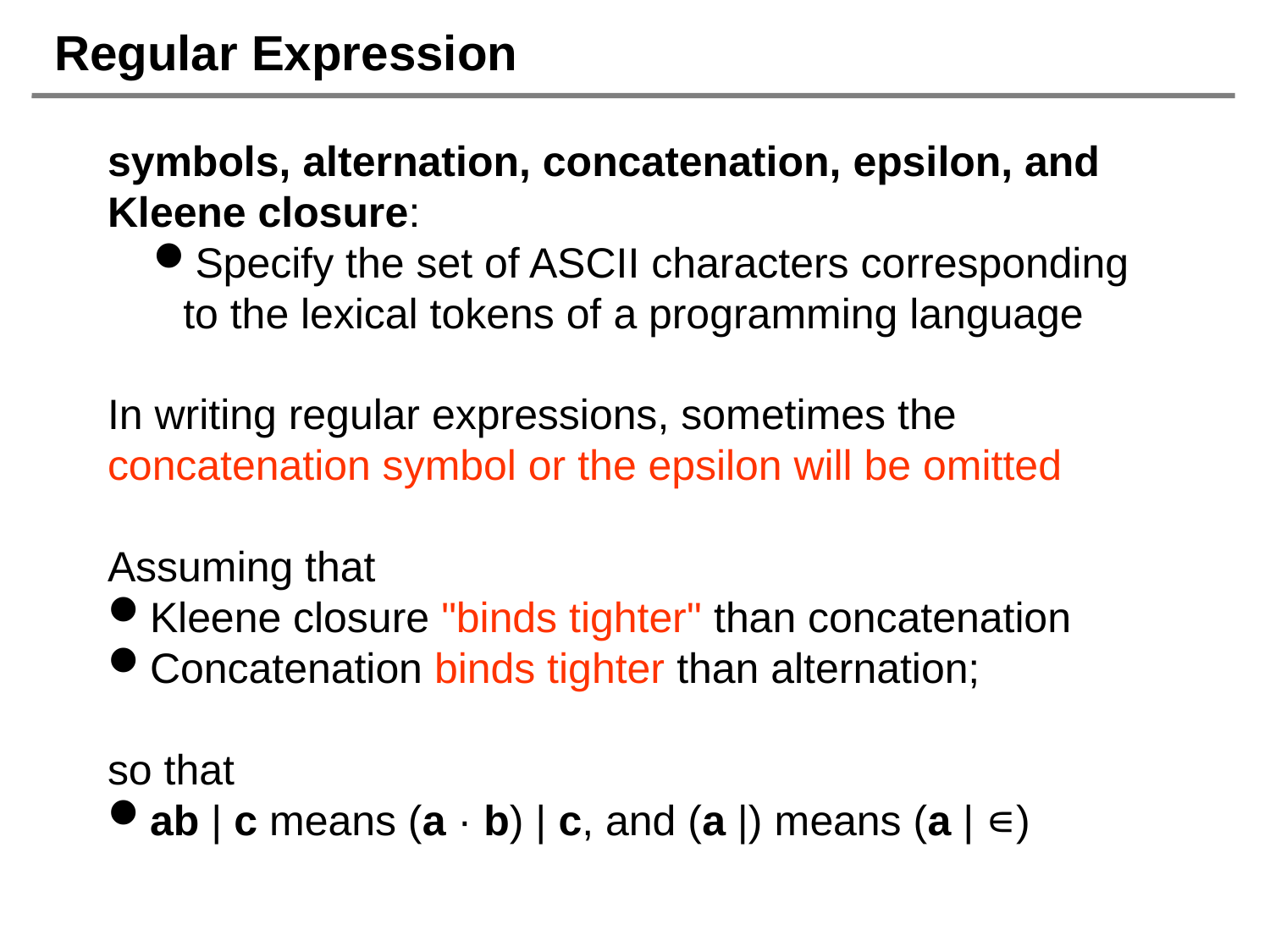

# Regular Expression
symbols, alternation, concatenation, epsilon, and Kleene closure:
Specify the set of ASCII characters corresponding to the lexical tokens of a programming language
In writing regular expressions, sometimes the concatenation symbol or the epsilon will be omitted

Assuming that
Kleene closure "binds tighter" than concatenation
Concatenation binds tighter than alternation;

so that
ab | c means (a · b) | c, and (a |) means (a | ∊)